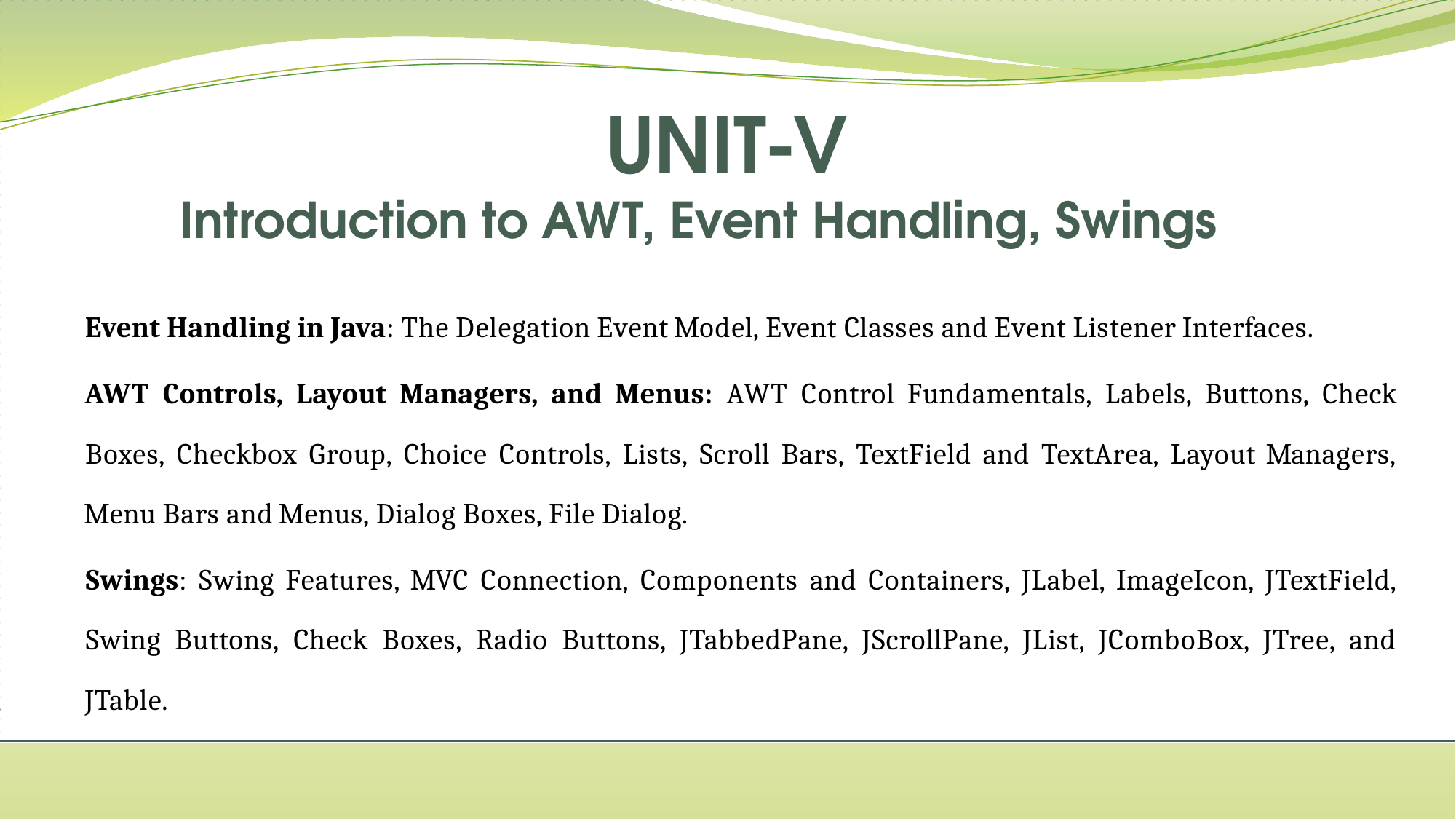

# UNIT-V Introduction to AWT, Event Handling, Swings
Event Handling in Java: The Delegation Event Model, Event Classes and Event Listener Interfaces.
AWT Controls, Layout Managers, and Menus: AWT Control Fundamentals, Labels, Buttons, Check Boxes, Checkbox Group, Choice Controls, Lists, Scroll Bars, TextField and TextArea, Layout Managers, Menu Bars and Menus, Dialog Boxes, File Dialog.
Swings: Swing Features, MVC Connection, Components and Containers, JLabel, ImageIcon, JTextField, Swing Buttons, Check Boxes, Radio Buttons, JTabbedPane, JScrollPane, JList, JComboBox, JTree, and JTable.